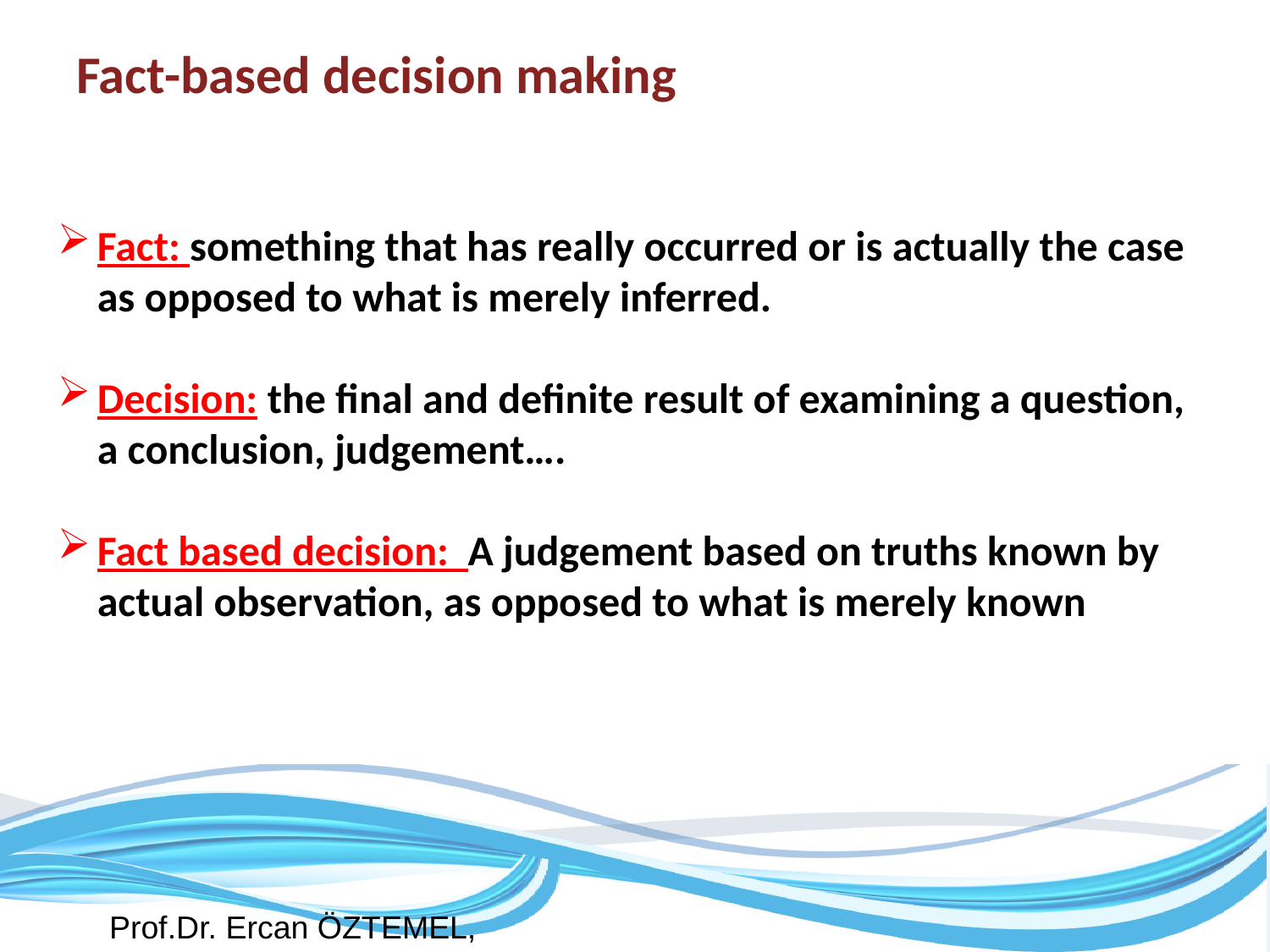

# Fact-based decision making
Fact: something that has really occurred or is actually the case as opposed to what is merely inferred.

Decision: the final and definite result of examining a question, a conclusion, judgement….

Fact based decision:  A judgement based on truths known by actual observation, as opposed to what is merely known